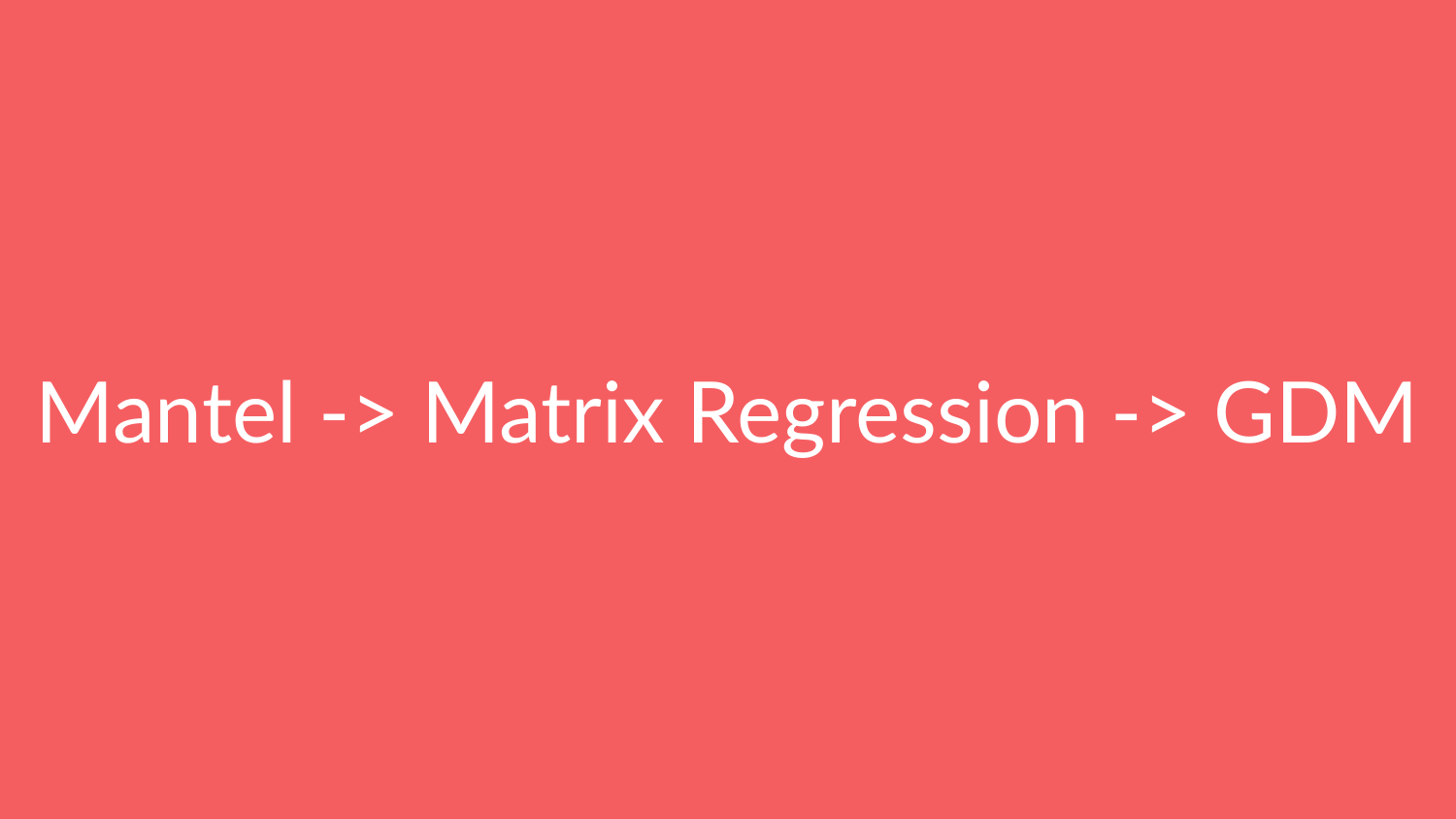

# Mantel -> Matrix Regression -> GDM